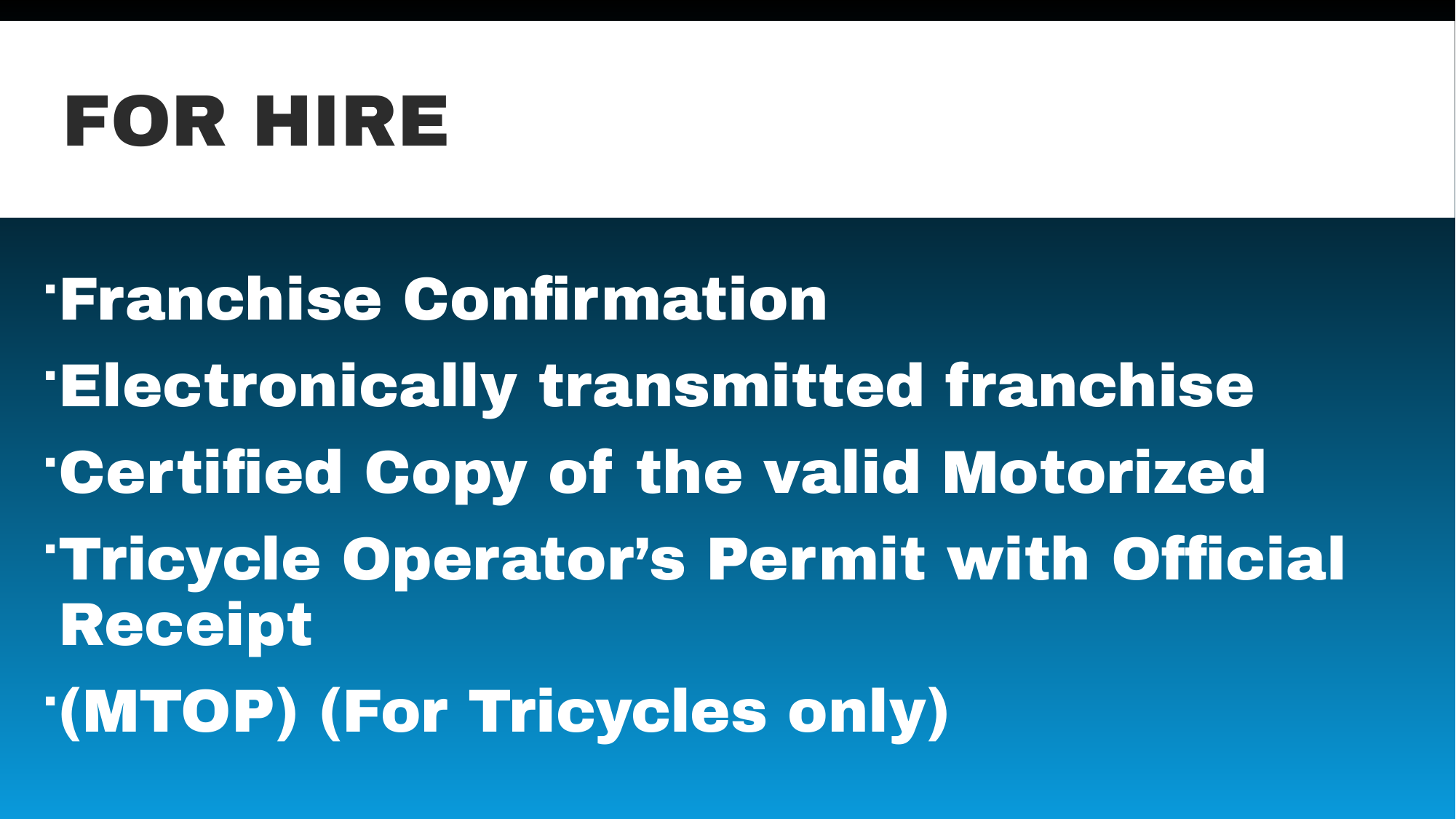

# For Hire
Franchise Confirmation
Electronically transmitted franchise
Certified Copy of the valid Motorized
Tricycle Operator’s Permit with Official Receipt
(MTOP) (For Tricycles only)